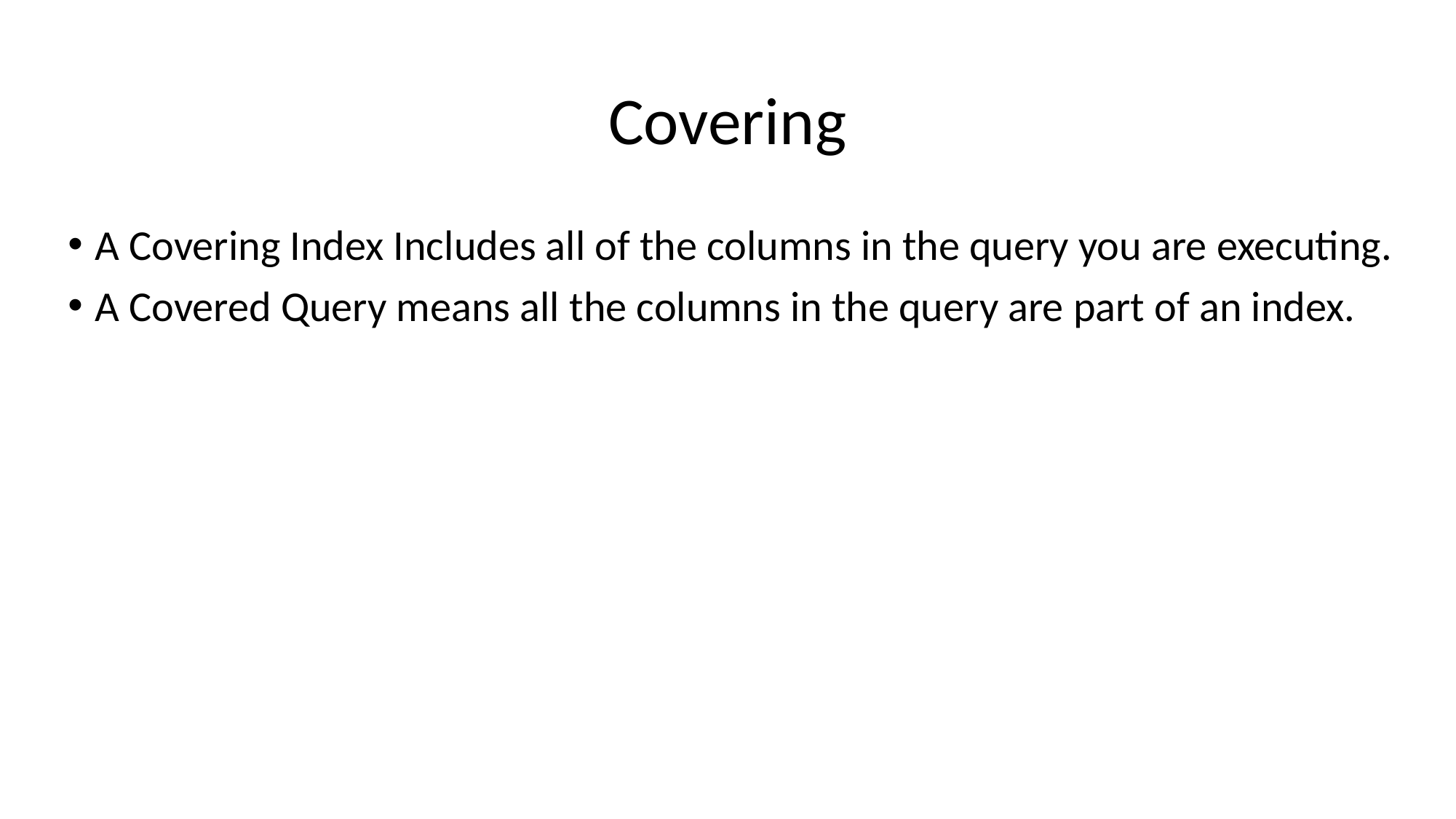

# Covering
A Covering Index Includes all of the columns in the query you are executing.
A Covered Query means all the columns in the query are part of an index.